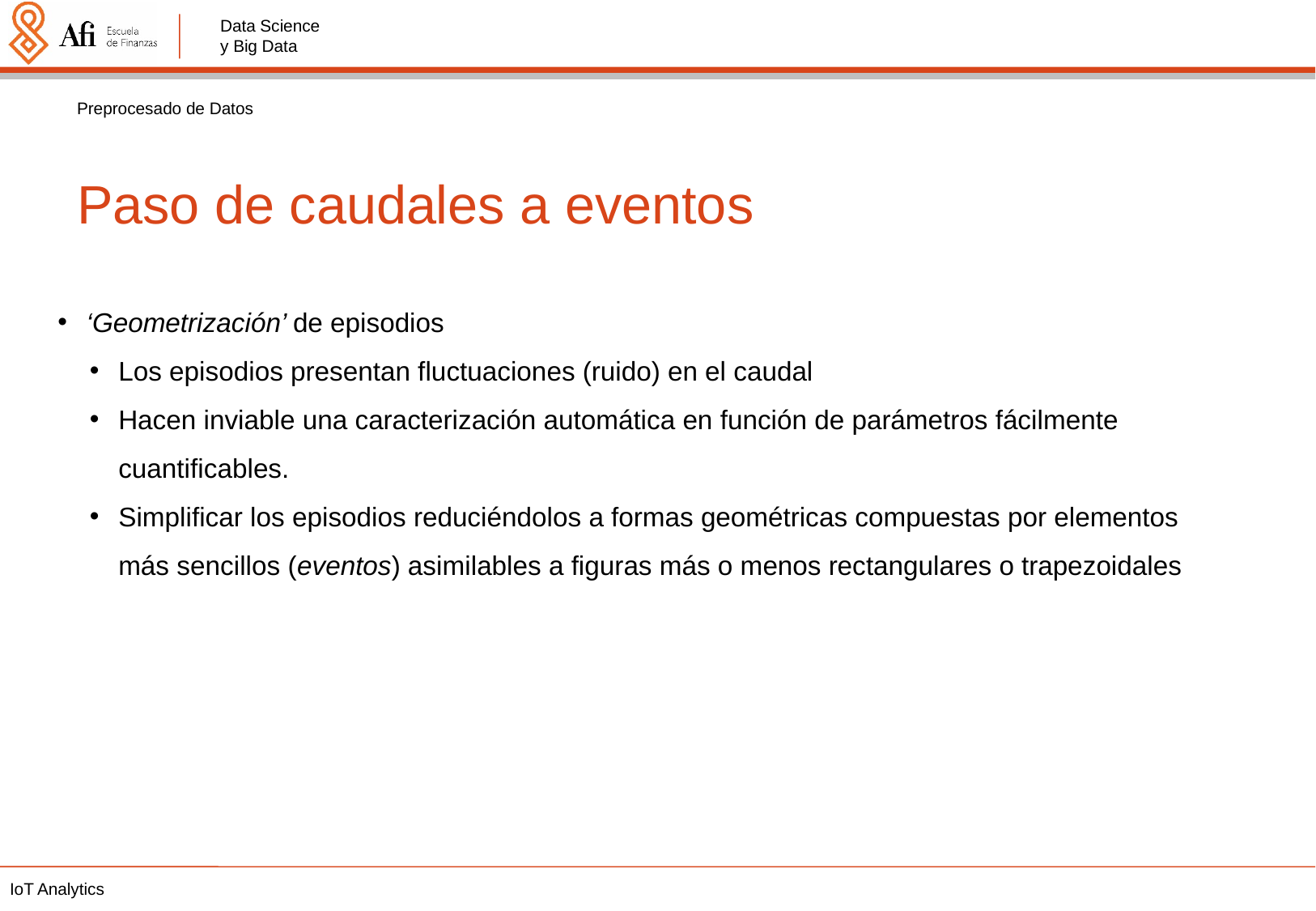

Preprocesado de Datos
Paso de caudales a eventos
‘Geometrización’ de episodios
Los episodios presentan fluctuaciones (ruido) en el caudal
Hacen inviable una caracterización automática en función de parámetros fácilmente cuantificables.
Simplificar los episodios reduciéndolos a formas geométricas compuestas por elementos más sencillos (eventos) asimilables a figuras más o menos rectangulares o trapezoidales